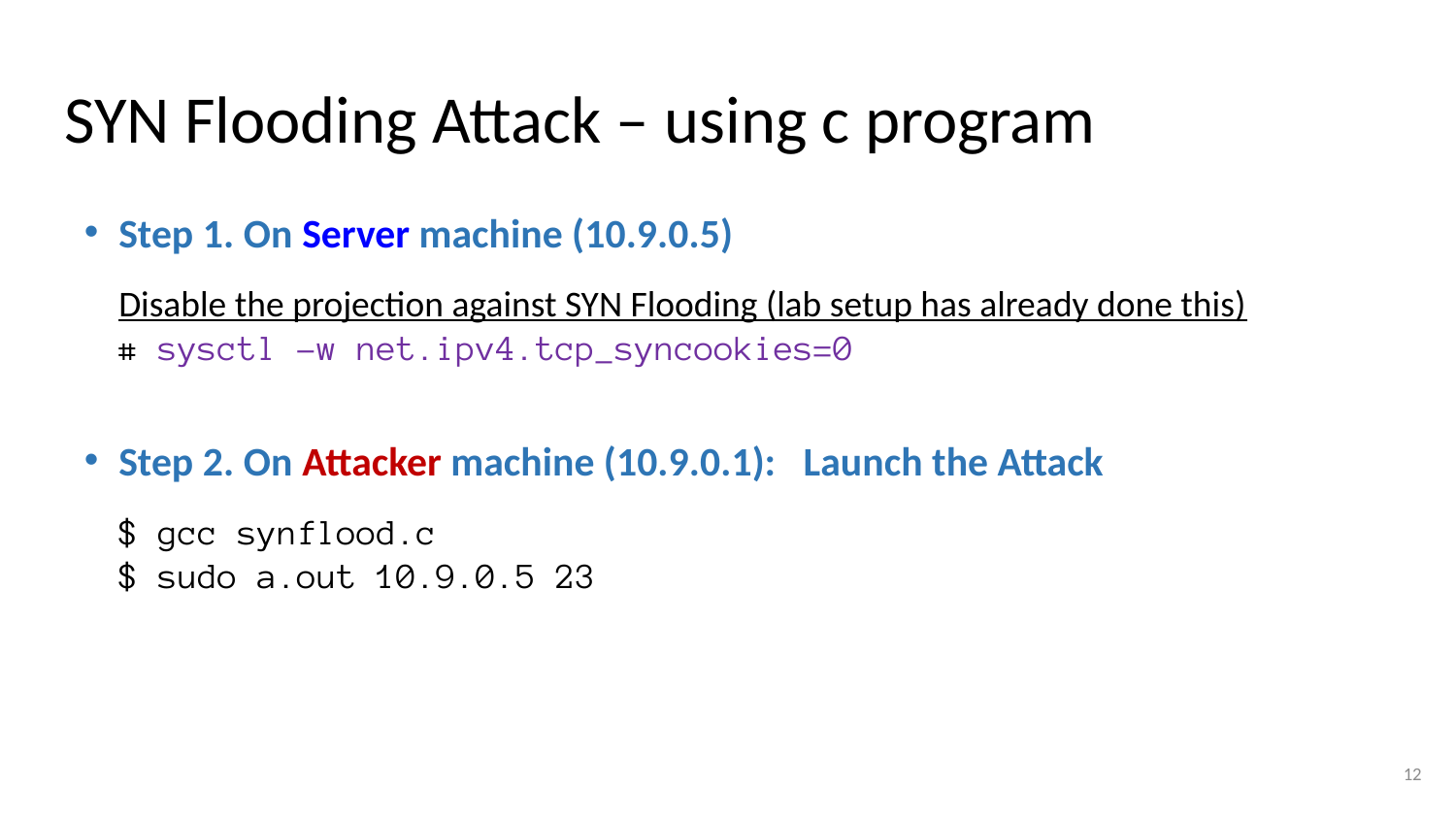

# SYN Flooding Attack – using c program
Step 1. On Server machine (10.9.0.5)

Disable the projection against SYN Flooding (lab setup has already done this)
# sysctl -w net.ipv4.tcp_syncookies=0

Step 2. On Attacker machine (10.9.0.1):   Launch the Attack

$ gcc synflood.c
$ sudo a.out 10.9.0.5 23
12